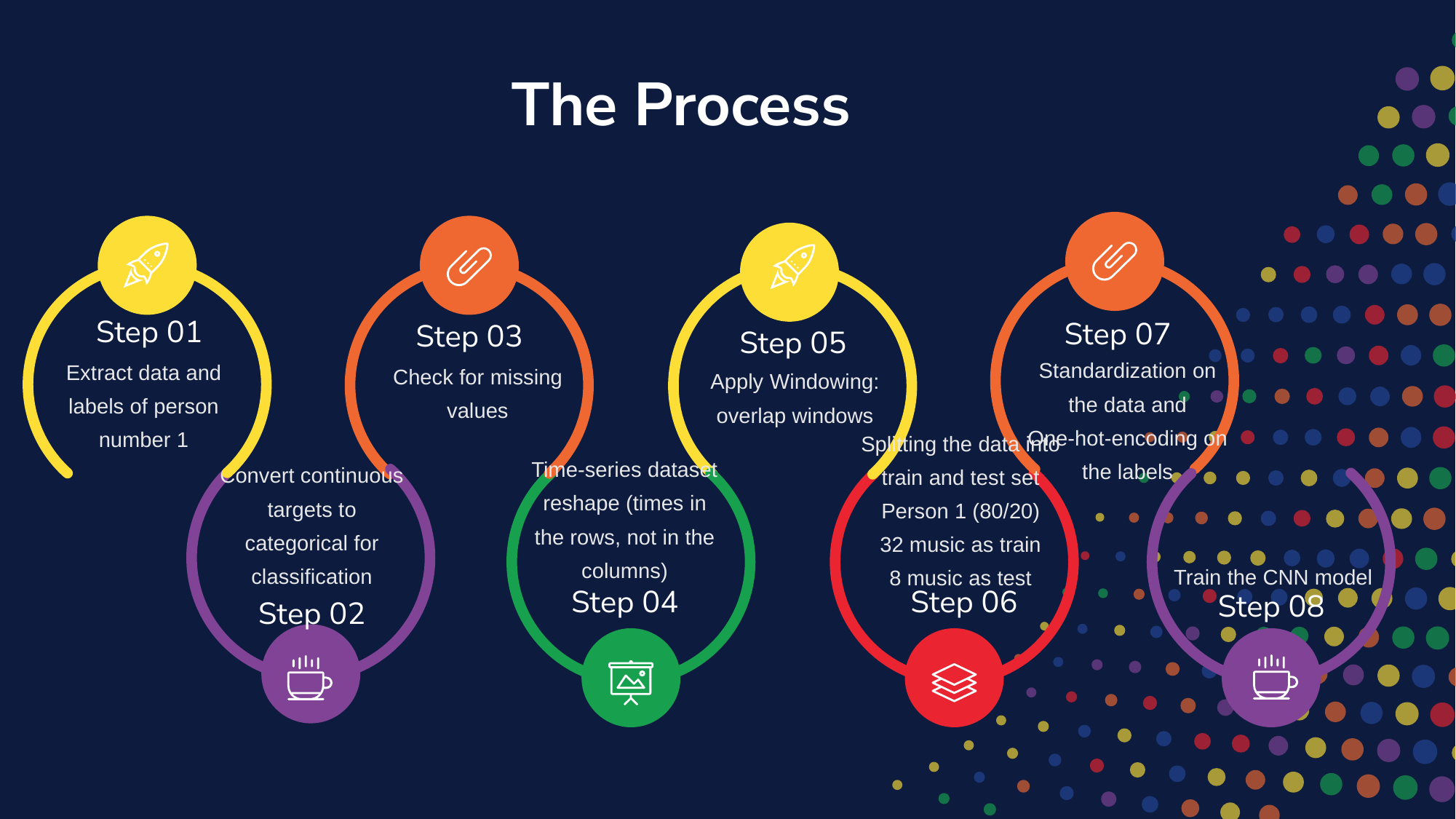

The Process

Step 01
Step 07
Step 03
Step 05
Standardization on the data and
One-hot-encoding on the labels
Extract data and labels of person number 1
Check for missing values
Apply Windowing: overlap windows
Splitting the data into train and test set
Person 1 (80/20)
32 music as train
8 music as test

Time-series dataset reshape (times in the rows, not in the columns)
Convert continuous targets to categorical for classification
Train the CNN model
Step 06
Step 04
Step 08
Step 02